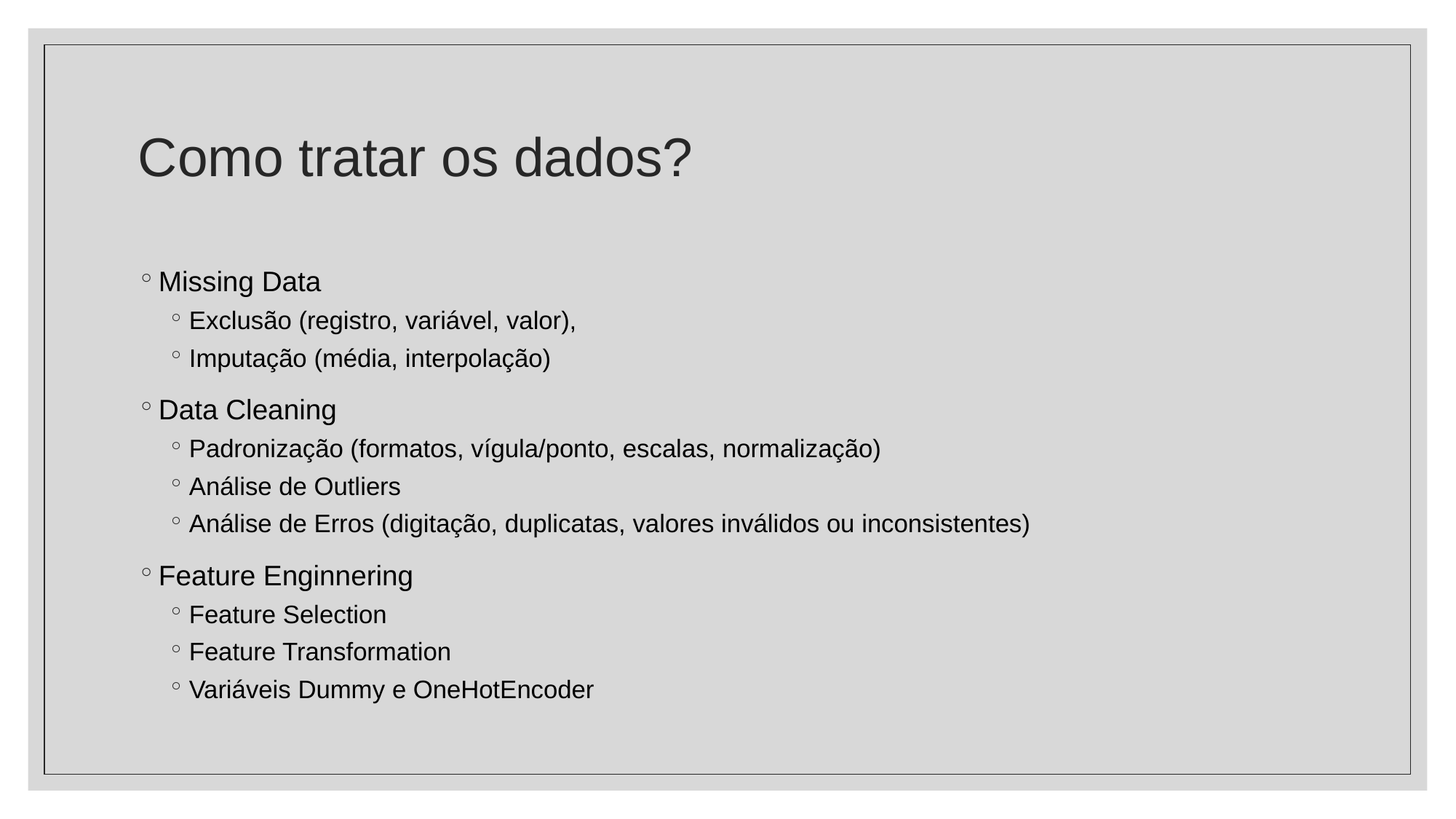

# Como tratar os dados?
Missing Data
Exclusão (registro, variável, valor),
Imputação (média, interpolação)
Data Cleaning
Padronização (formatos, vígula/ponto, escalas, normalização)
Análise de Outliers
Análise de Erros (digitação, duplicatas, valores inválidos ou inconsistentes)
Feature Enginnering
Feature Selection
Feature Transformation
Variáveis Dummy e OneHotEncoder